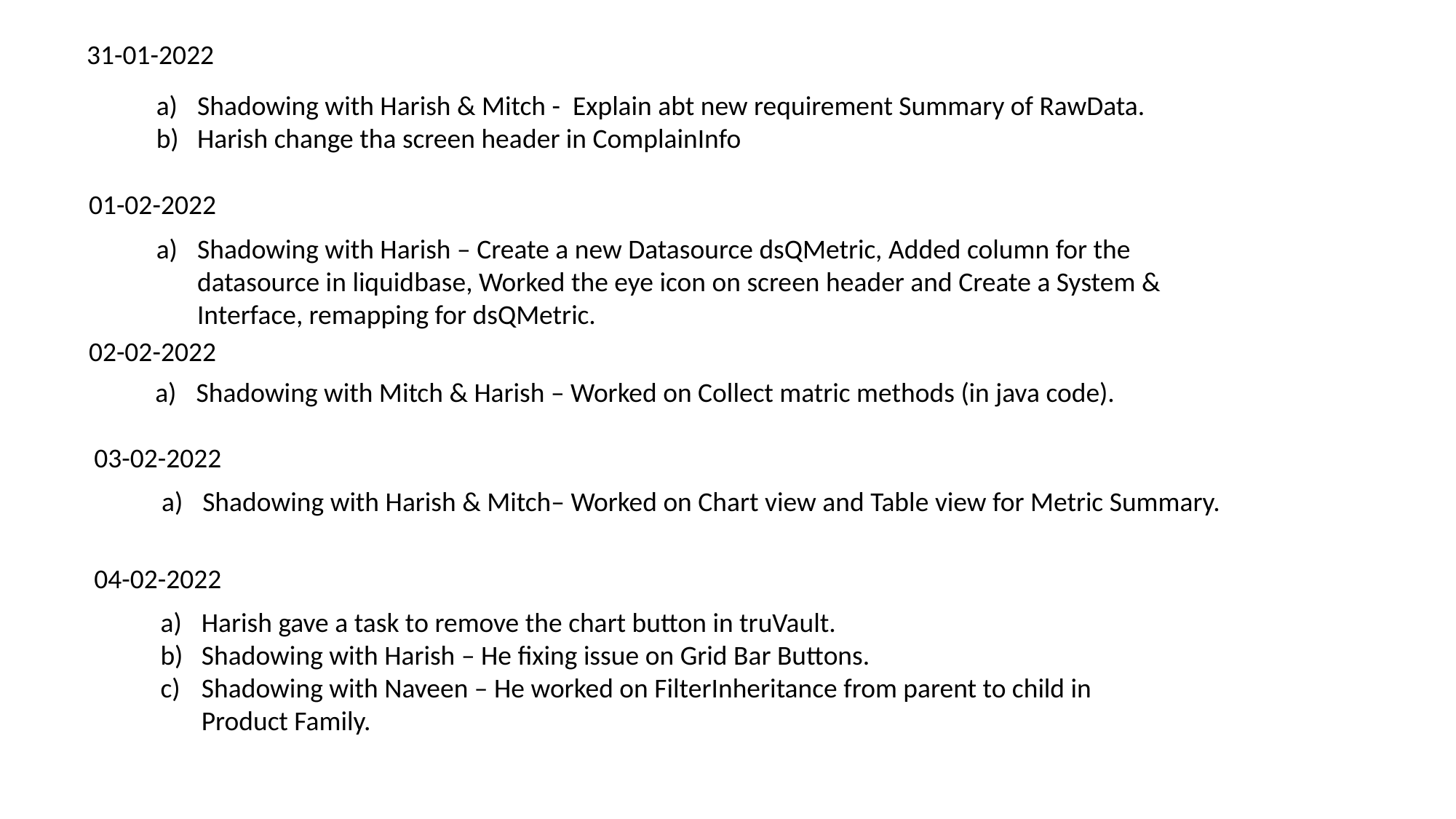

31-01-2022
Shadowing with Harish & Mitch -  Explain abt new requirement Summary of RawData.
Harish change tha screen header in ComplainInfo
01-02-2022
Shadowing with Harish – Create a new Datasource dsQMetric, Added column for the datasource in liquidbase, Worked the eye icon on screen header and Create a System & Interface, remapping for dsQMetric.
02-02-2022
Shadowing with Mitch & Harish – Worked on Collect matric methods (in java code).
03-02-2022
Shadowing with Harish & Mitch– Worked on Chart view and Table view for Metric Summary.
04-02-2022
Harish gave a task to remove the chart button in truVault.
Shadowing with Harish – He fixing issue on Grid Bar Buttons.
Shadowing with Naveen – He worked on FilterInheritance from parent to child in Product Family.